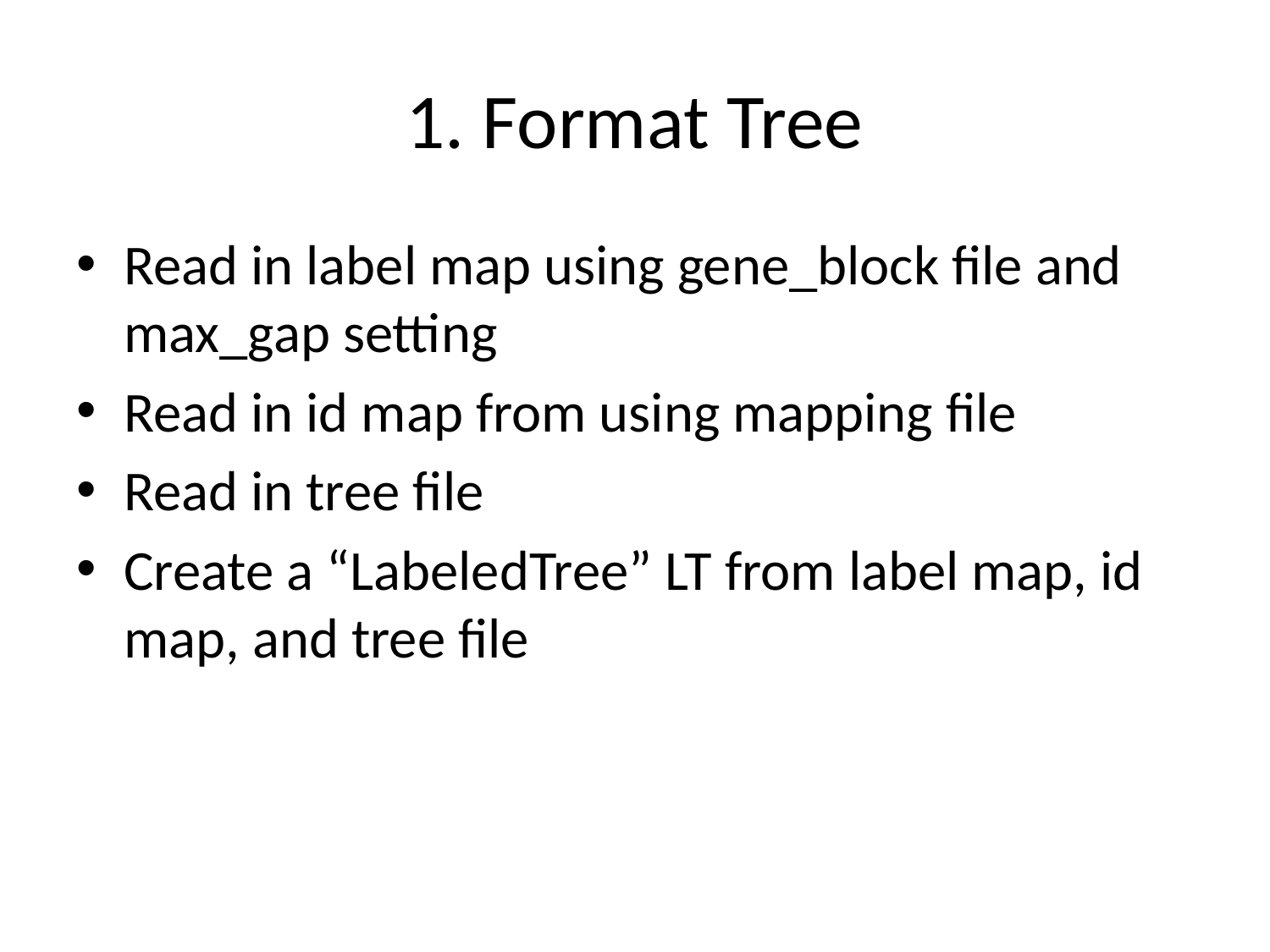

# 1. Format Tree
Read in label map using gene_block file and max_gap setting
Read in id map from using mapping file
Read in tree file
Create a “LabeledTree” LT from label map, id map, and tree file